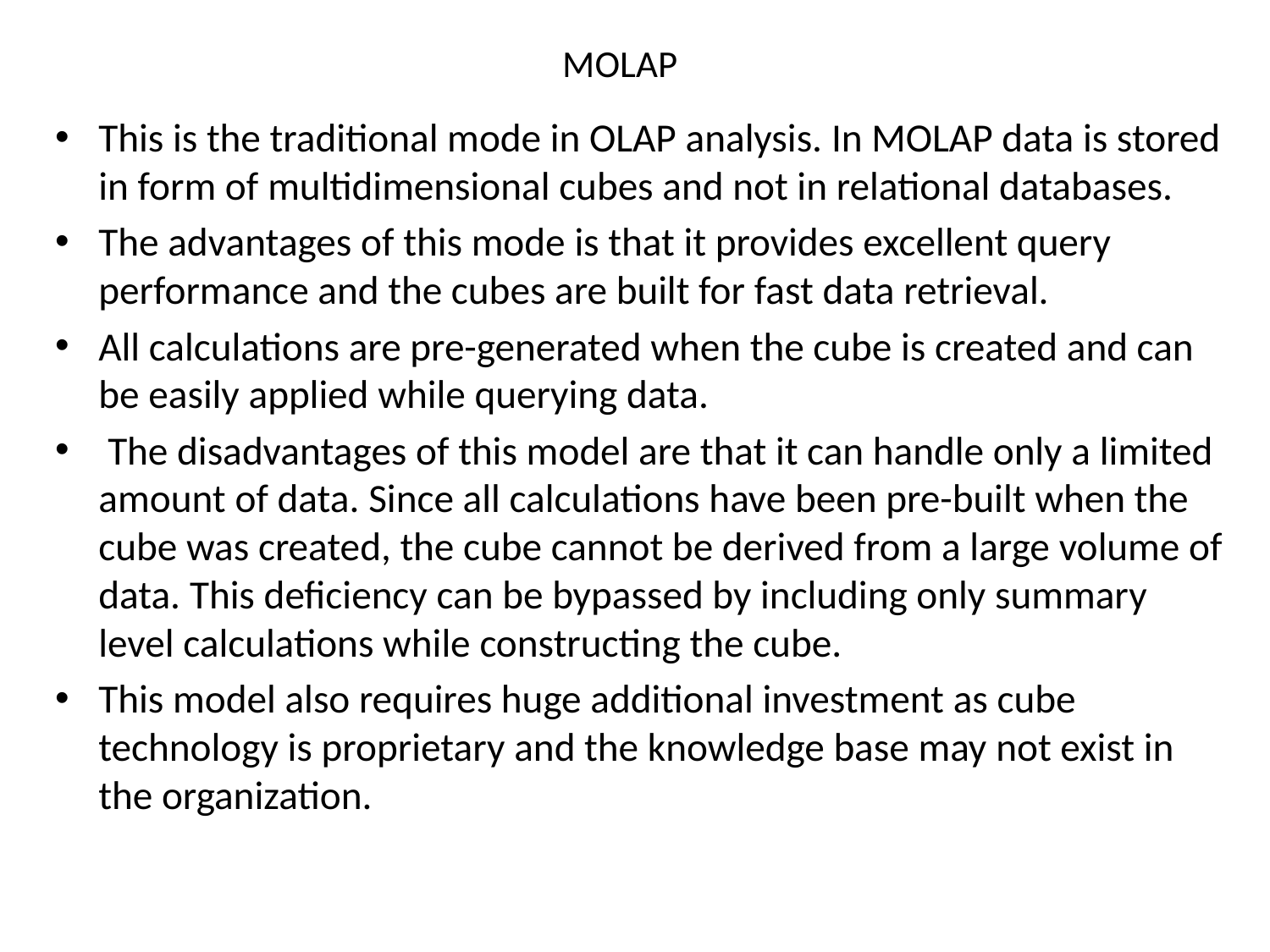

# MOLAP
This is the traditional mode in OLAP analysis. In MOLAP data is stored in form of multidimensional cubes and not in relational databases.
The advantages of this mode is that it provides excellent query performance and the cubes are built for fast data retrieval.
All calculations are pre-generated when the cube is created and can be easily applied while querying data.
 The disadvantages of this model are that it can handle only a limited amount of data. Since all calculations have been pre-built when the cube was created, the cube cannot be derived from a large volume of data. This deficiency can be bypassed by including only summary level calculations while constructing the cube.
This model also requires huge additional investment as cube technology is proprietary and the knowledge base may not exist in the organization.